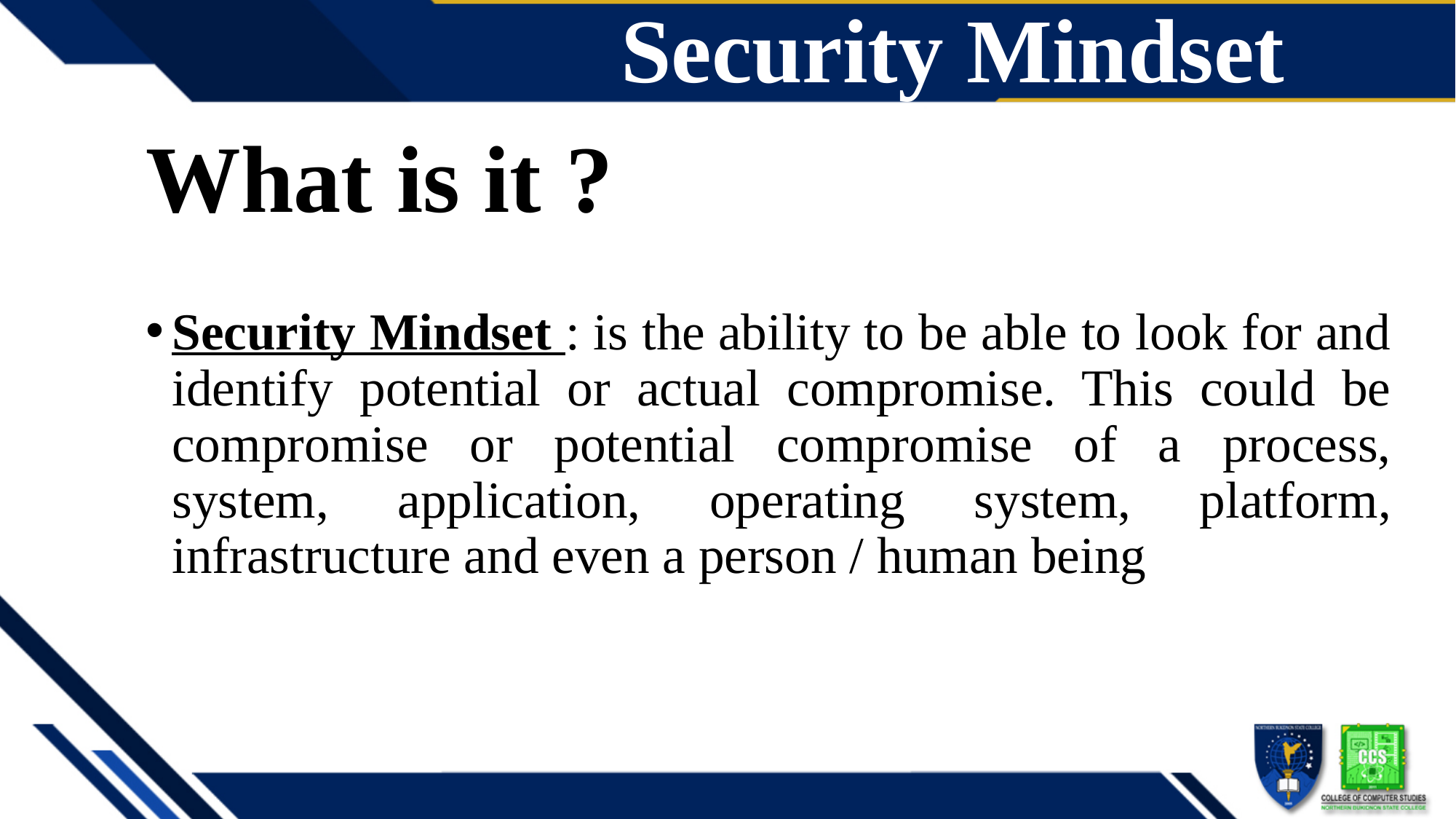

# Security Mindset
What is it ?

Security Mindset : is the ability to be able to look for and identify potential or actual compromise. This could be compromise or potential compromise of a process, system, application, operating system, platform, infrastructure and even a person / human being